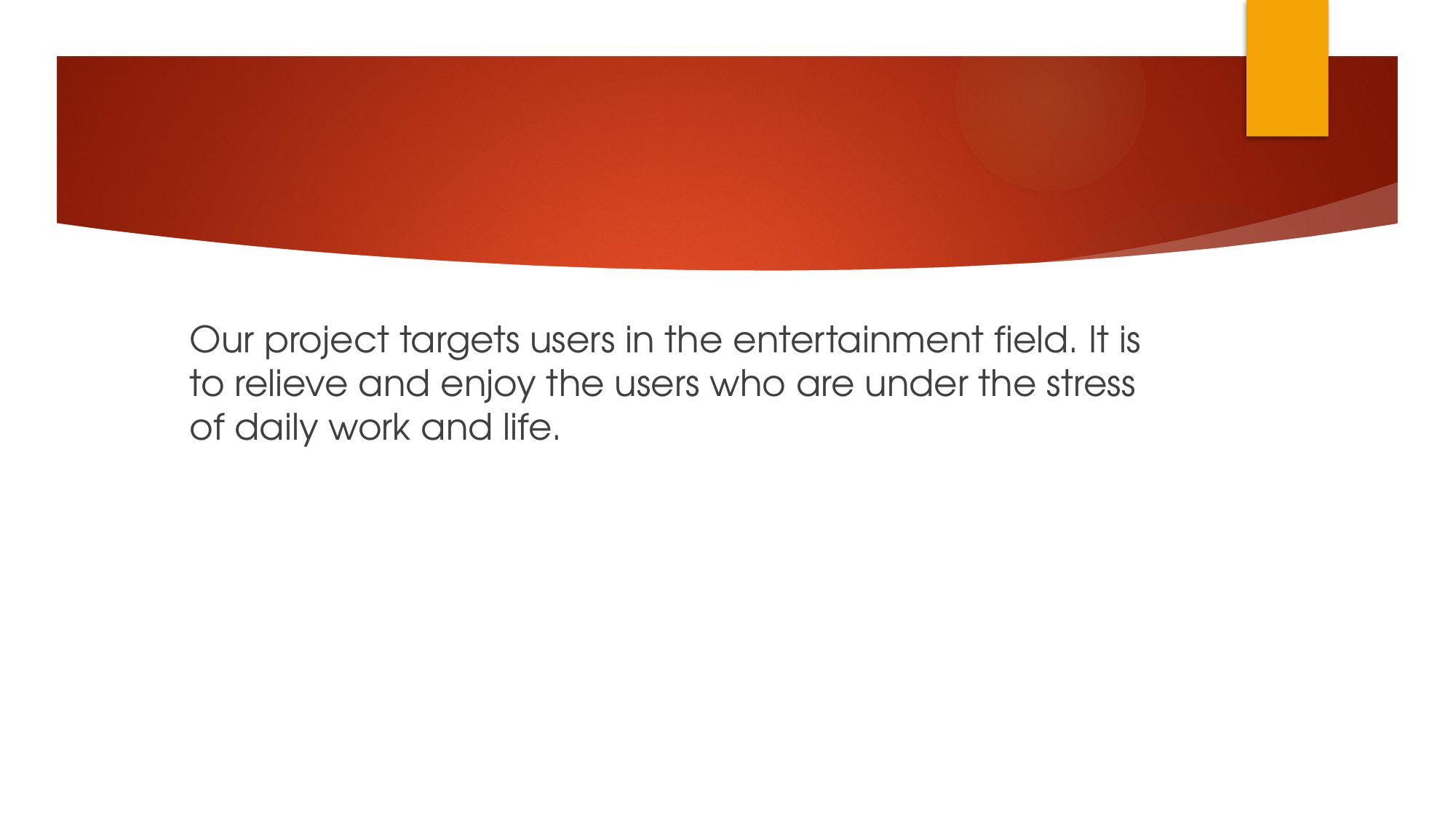

#
Our project targets users in the entertainment field. It is to relieve and enjoy the users who are under the stress of daily work and life.